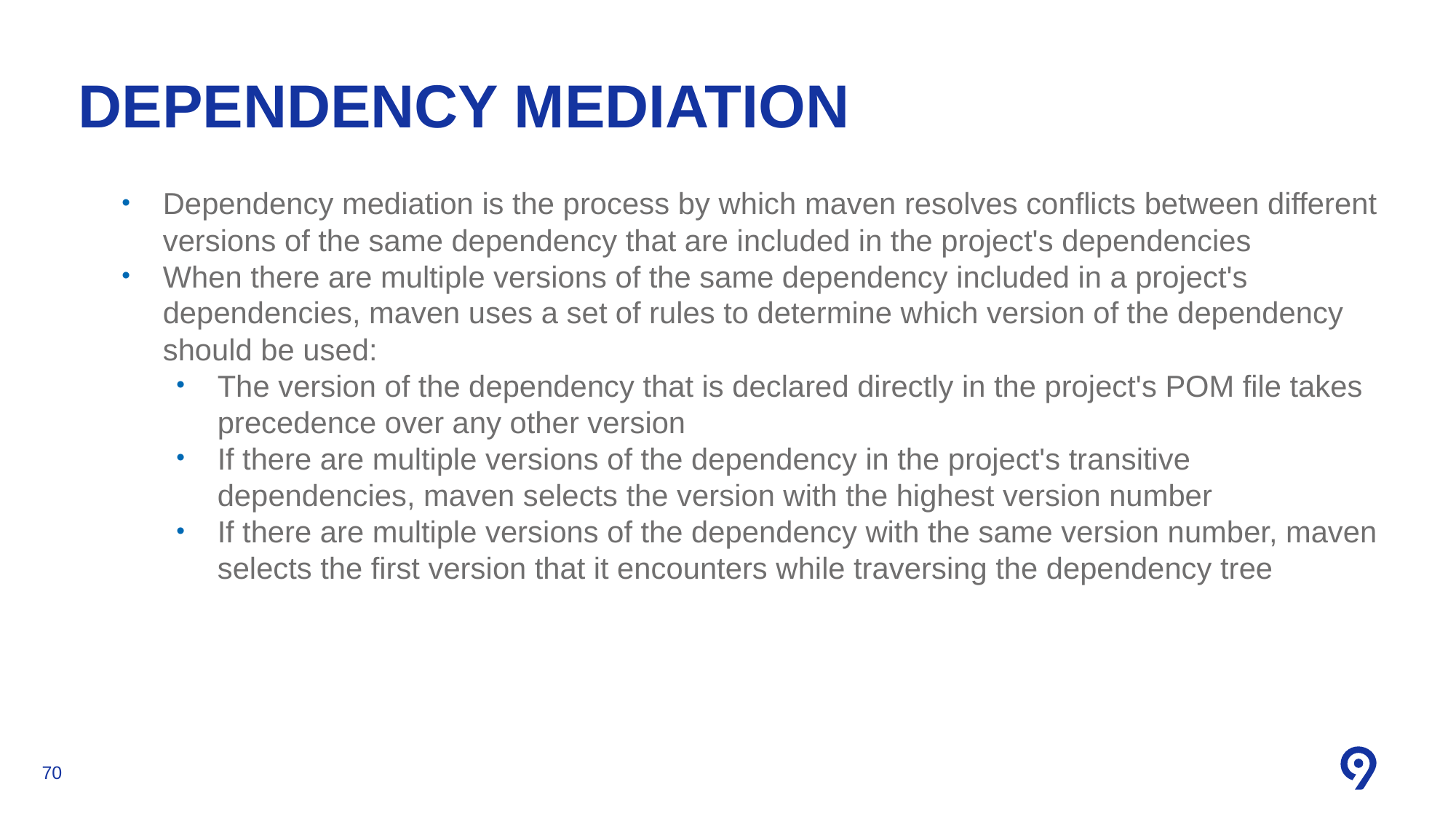

Dependency mediation
Dependency mediation is the process by which maven resolves conflicts between different versions of the same dependency that are included in the project's dependencies
When there are multiple versions of the same dependency included in a project's dependencies, maven uses a set of rules to determine which version of the dependency should be used:
The version of the dependency that is declared directly in the project's POM file takes precedence over any other version
If there are multiple versions of the dependency in the project's transitive dependencies, maven selects the version with the highest version number
If there are multiple versions of the dependency with the same version number, maven selects the first version that it encounters while traversing the dependency tree

70